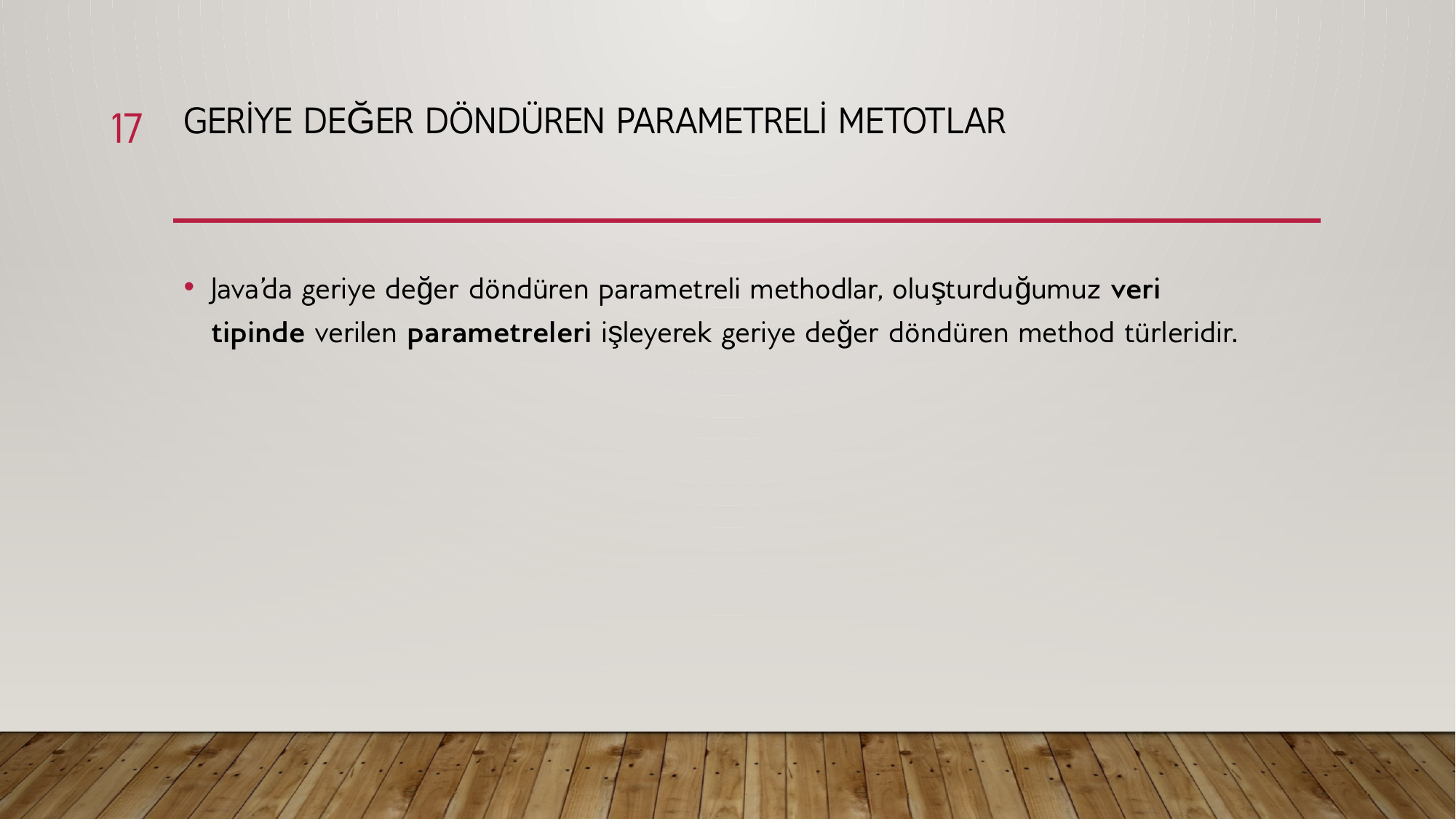

17
# Geriye Değer Döndüren Parametreli Metotlar
Java’da geriye değer döndüren parametreli methodlar, oluşturduğumuz veri tipinde verilen parametreleri işleyerek geriye değer döndüren method türleridir.